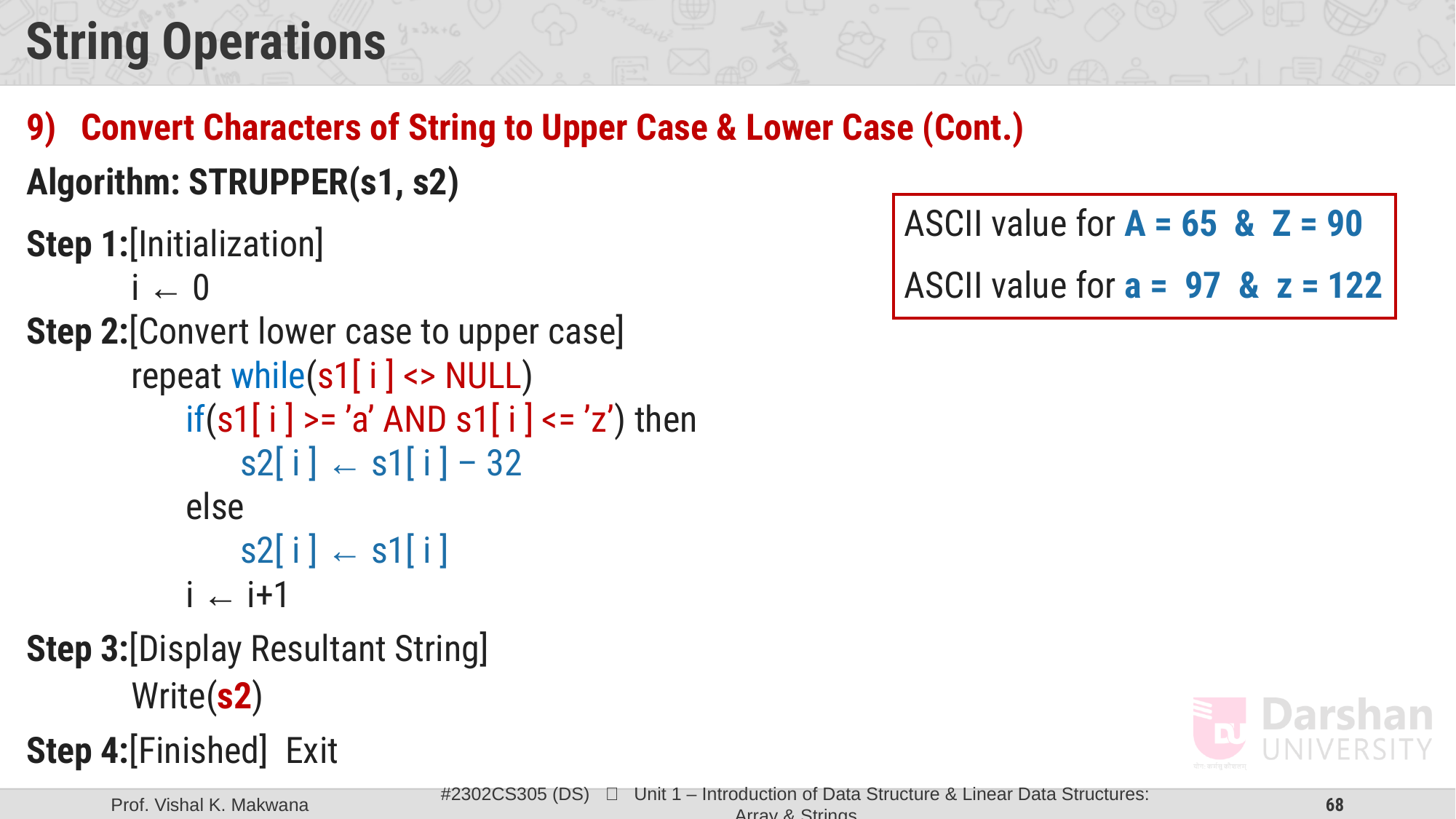

# String Operations
Convert Characters of String to Upper Case & Lower Case (Cont.)
Algorithm: STRUPPER(s1, s2)
Step 1:[Initialization]
i ← 0
Step 2:[Convert lower case to upper case]
repeat while(s1[ i ] <> NULL)
if(s1[ i ] >= ’a’ AND s1[ i ] <= ’z’) then
s2[ i ] ← s1[ i ] – 32
else
s2[ i ] ← s1[ i ]
i ← i+1
Step 3:[Display Resultant String]
Write(s2)
Step 4:[Finished]  Exit

ASCII value for A = 65  &  Z = 90
ASCII value for a =  97  &  z = 122